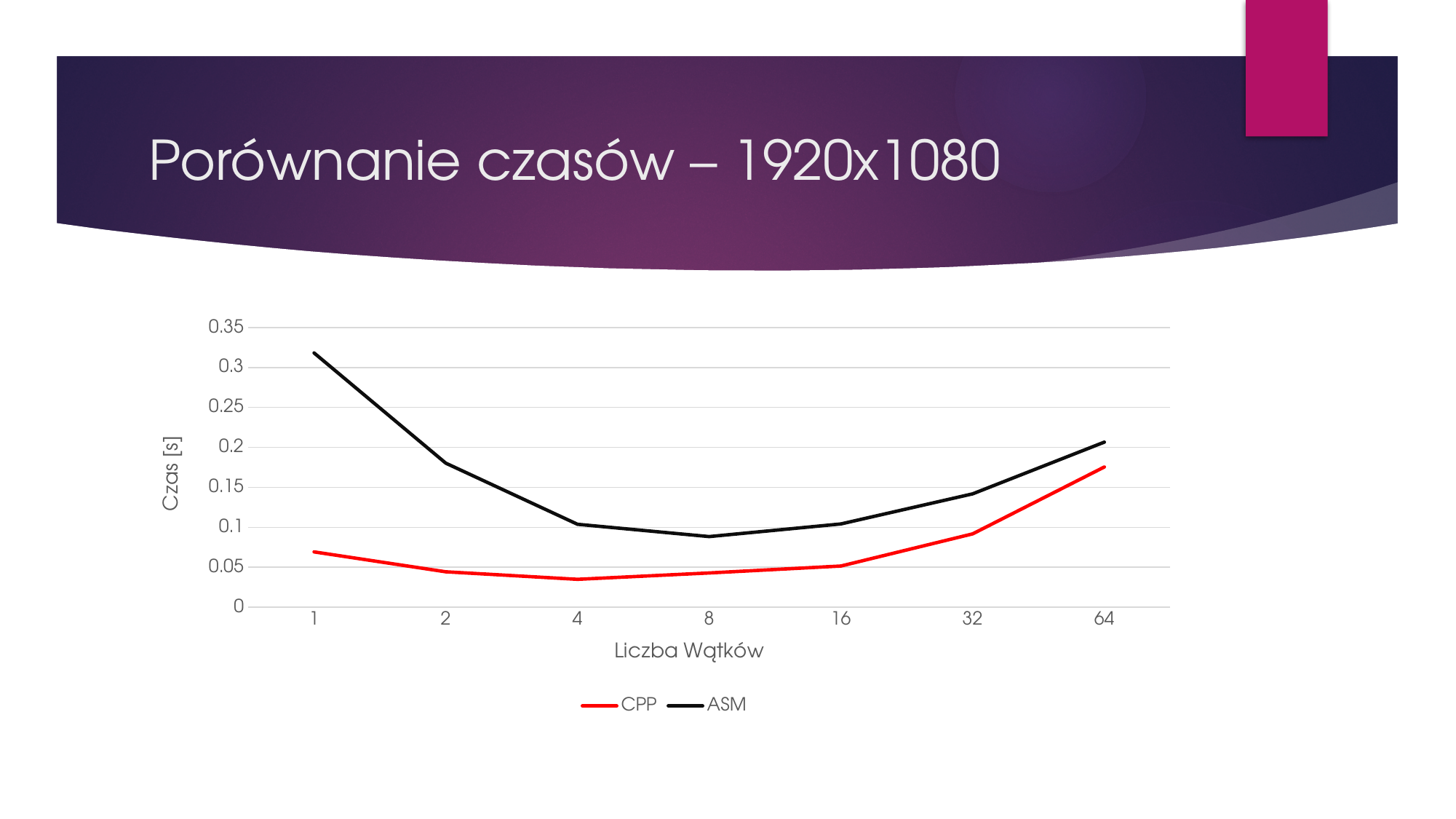

# Porównanie czasów – 1920x1080

### Chart

| Category | CPP | ASM |
|---|---|---|
| 1 | 0.069264 | 0.31826 |
| 2 | 0.044352 | 0.180305 |
| 4 | 0.034924 | 0.103807 |
| 8 | 0.042876 | 0.088396 |
| 16 | 0.051542 | 0.104236 |
| 32 | 0.091777 | 0.14193 |
| 64 | 0.175511 | 0.206607 |